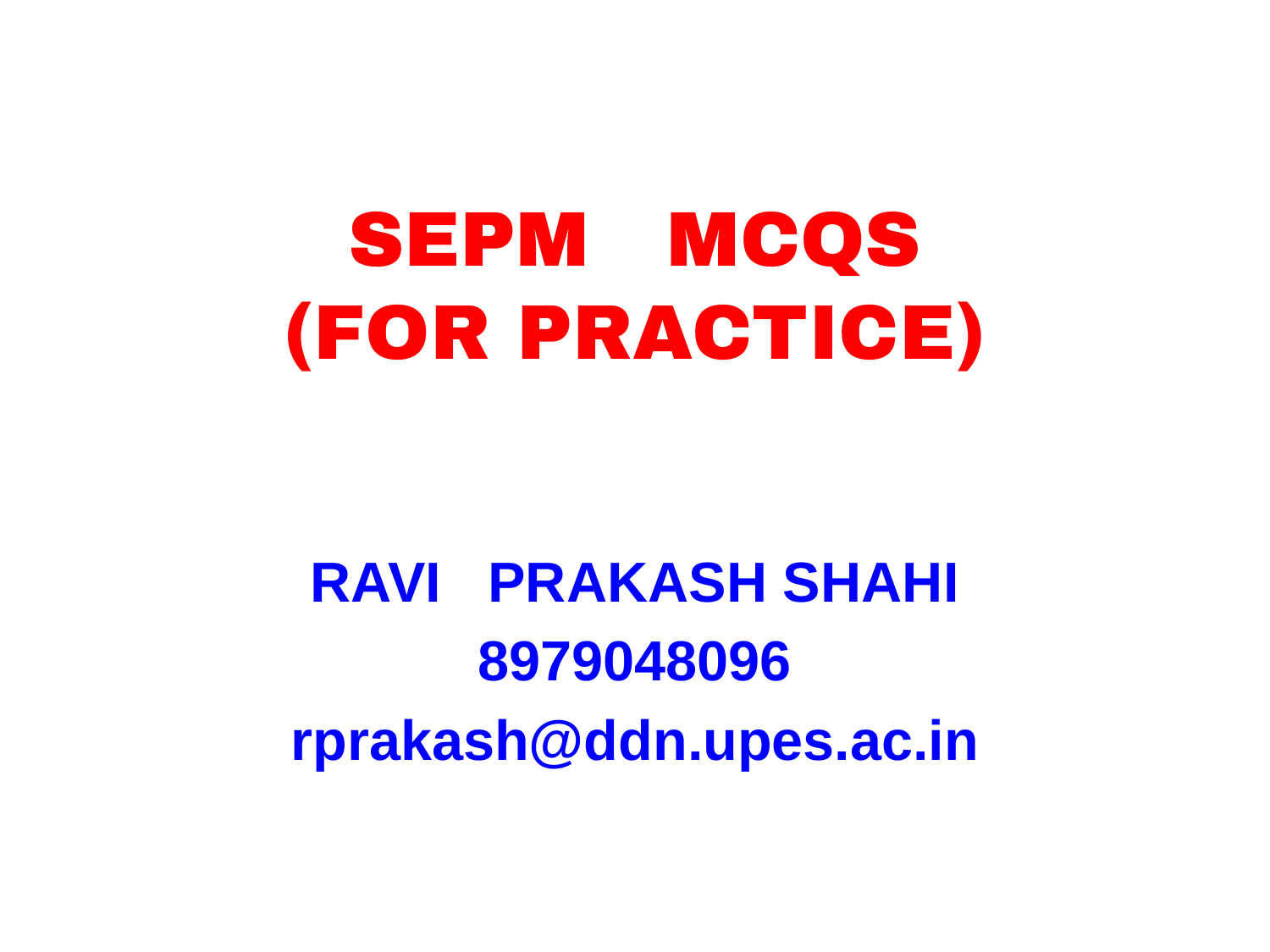

# SEPM   MCQS (FOR PRACTICE)
RAVI   PRAKASH SHAHI
8979048096
rprakash@ddn.upes.ac.in